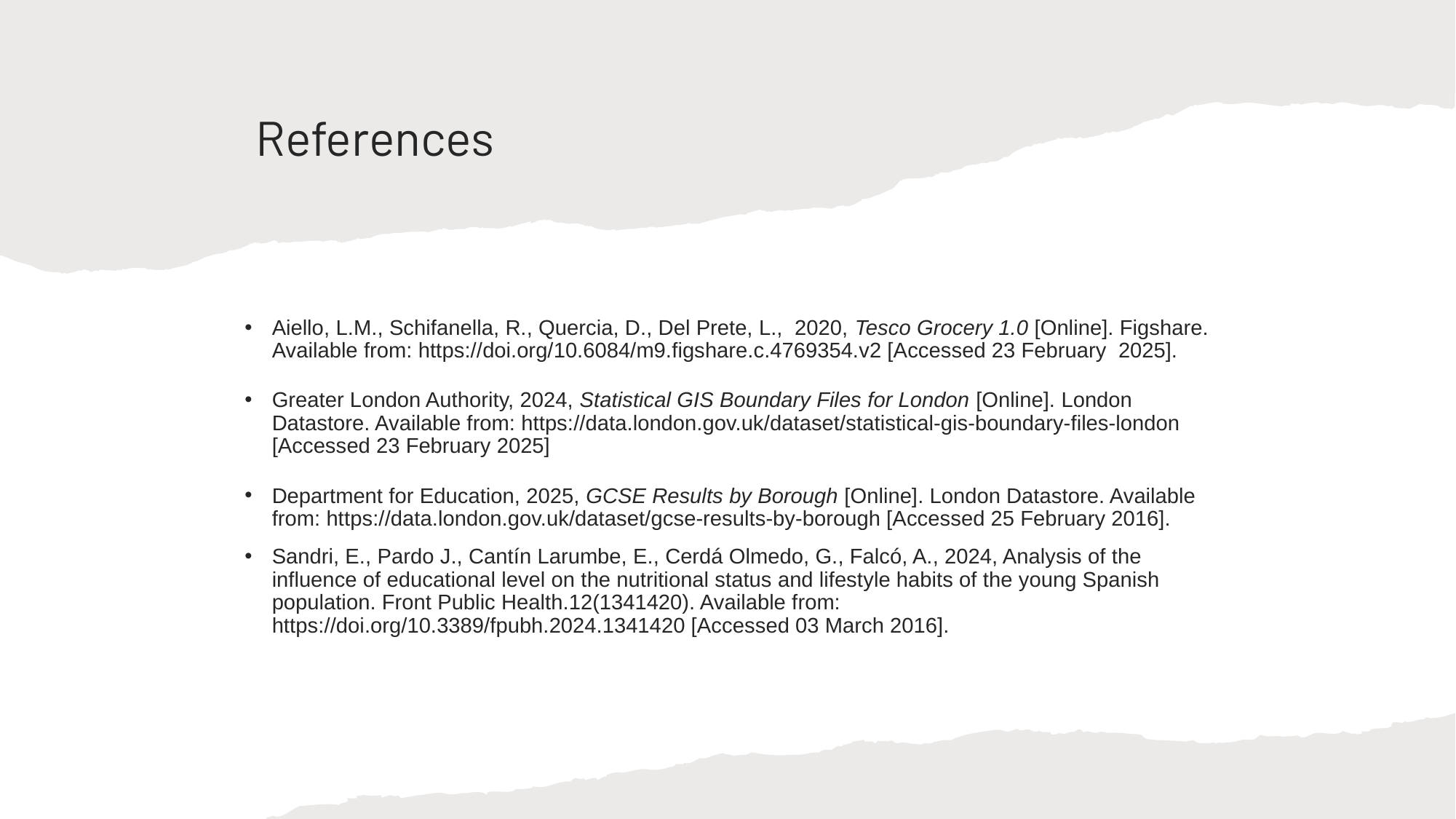

# References
Aiello, L.M., Schifanella, R., Quercia, D., Del Prete, L.,  2020, Tesco Grocery 1.0 [Online]. Figshare. Available from: https://doi.org/10.6084/m9.figshare.c.4769354.v2 [Accessed 23 February  2025].
Greater London Authority, 2024, Statistical GIS Boundary Files for London [Online]. London Datastore. Available from: https://data.london.gov.uk/dataset/statistical-gis-boundary-files-london [Accessed 23 February 2025]
Department for Education, 2025, GCSE Results by Borough [Online]. London Datastore. Available from: https://data.london.gov.uk/dataset/gcse-results-by-borough [Accessed 25 February 2016].
Sandri, E., Pardo J., Cantín Larumbe, E., Cerdá Olmedo, G., Falcó, A., 2024, Analysis of the influence of educational level on the nutritional status and lifestyle habits of the young Spanish population. Front Public Health.12(1341420). Available from: https://doi.org/10.3389/fpubh.2024.1341420 [Accessed 03 March 2016].